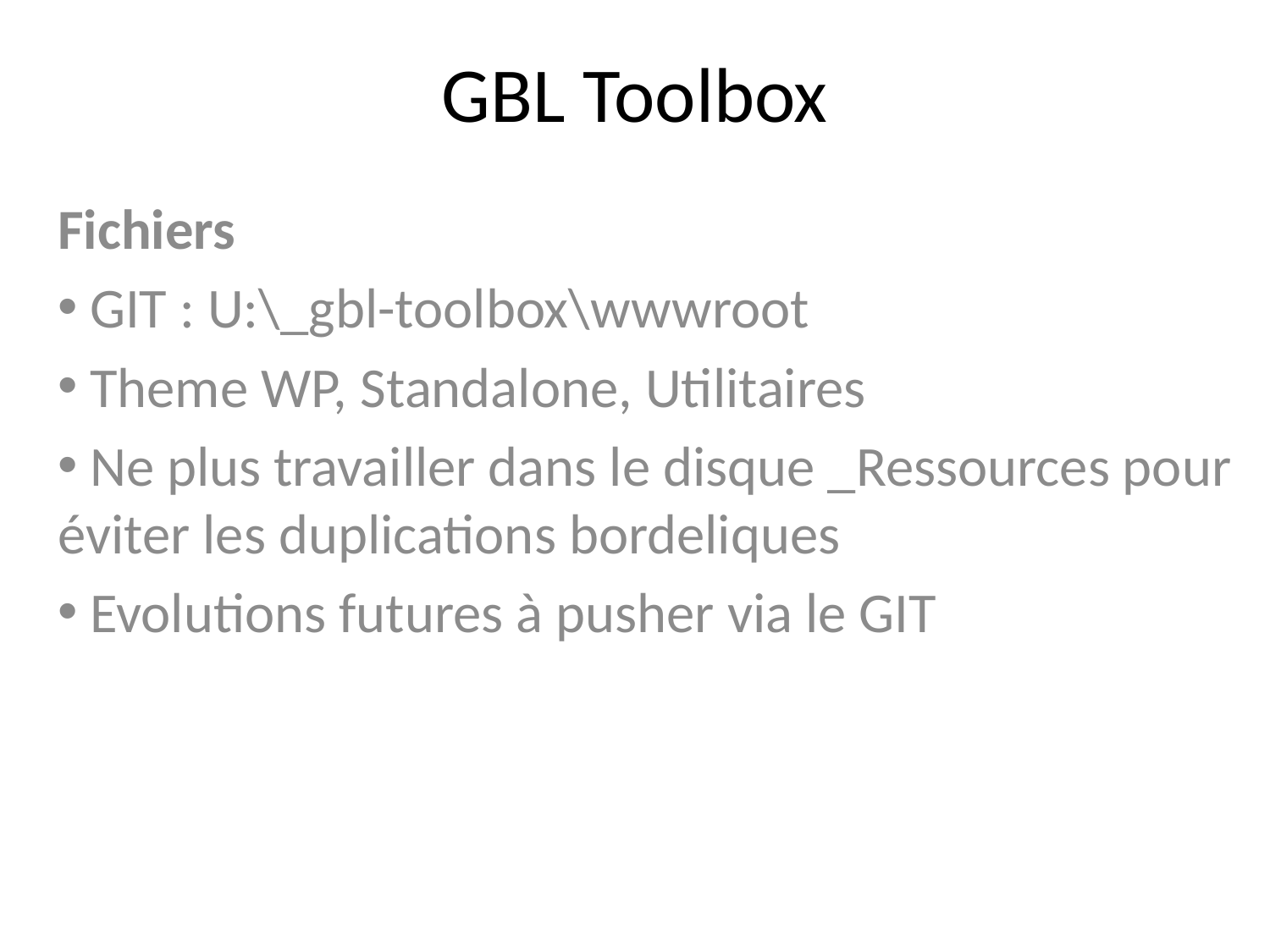

# GBL Toolbox
Fichiers
 GIT : U:\_gbl-toolbox\wwwroot
 Theme WP, Standalone, Utilitaires
 Ne plus travailler dans le disque _Ressources pour éviter les duplications bordeliques
 Evolutions futures à pusher via le GIT